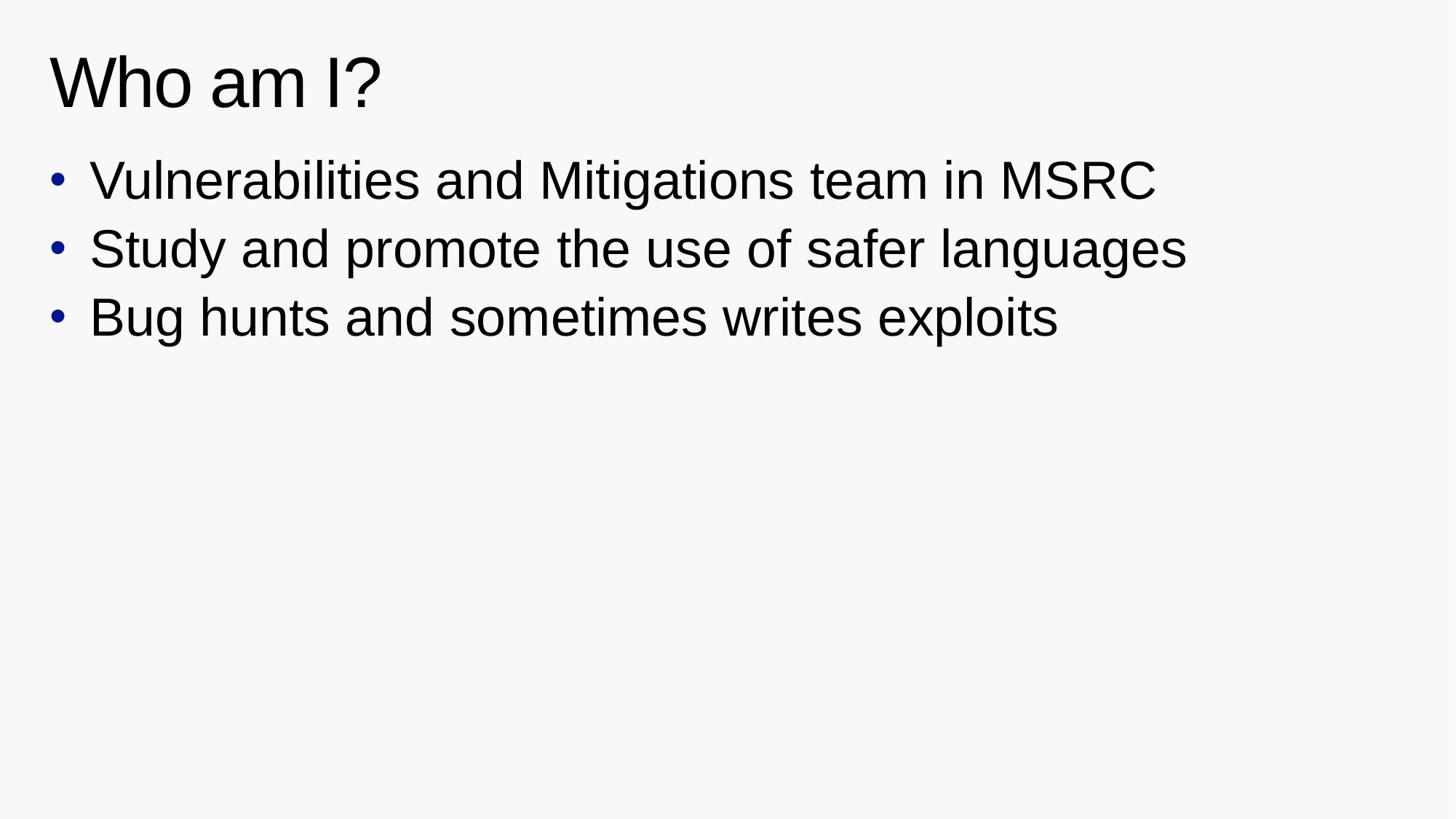

# Who am I?
Vulnerabilities and Mitigations team in MSRC
Study and promote the use of safer languages
Bug hunts and sometimes writes exploits